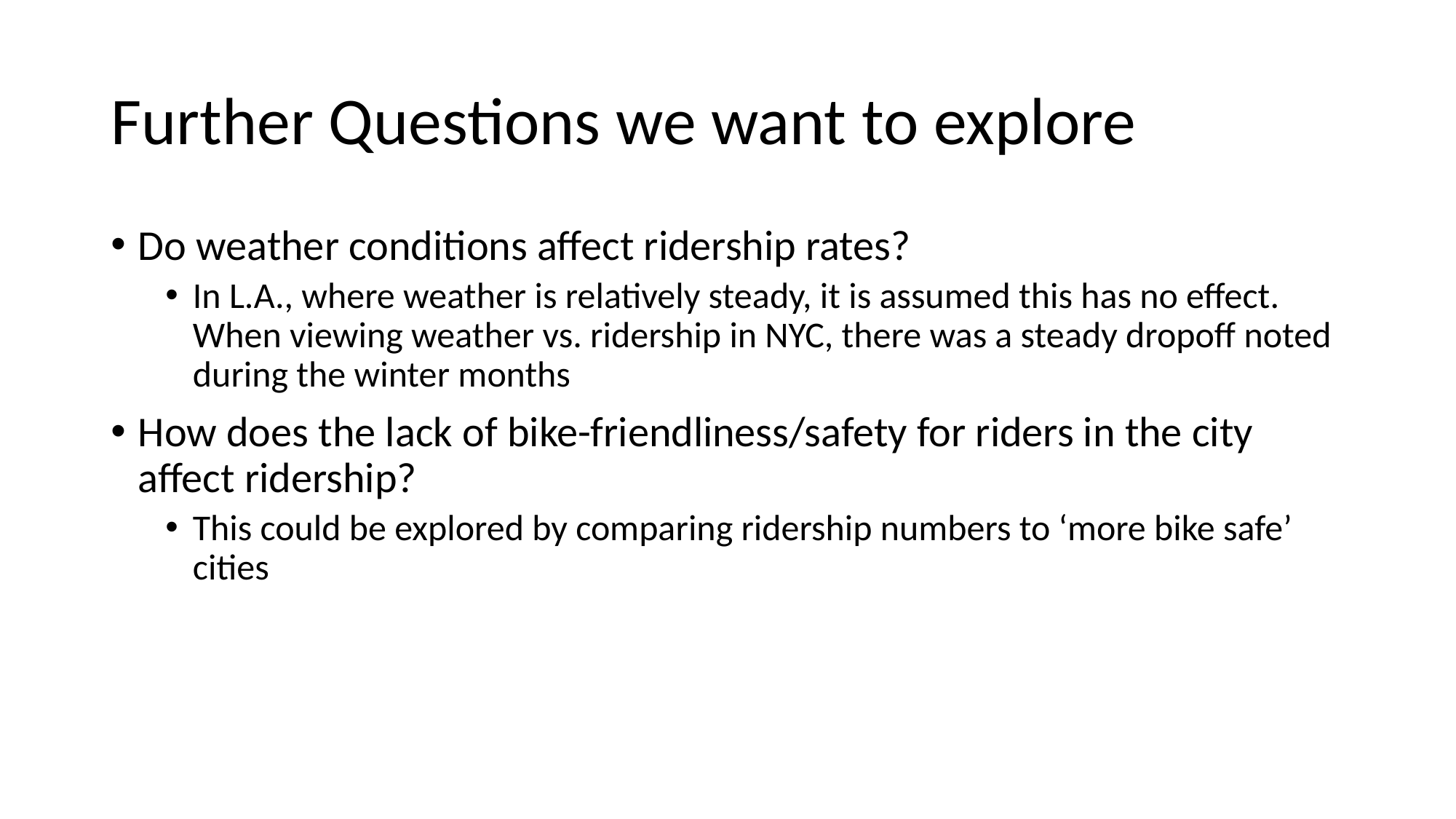

# Further Questions we want to explore
Do weather conditions affect ridership rates?
In L.A., where weather is relatively steady, it is assumed this has no effect. When viewing weather vs. ridership in NYC, there was a steady dropoff noted during the winter months
How does the lack of bike-friendliness/safety for riders in the city affect ridership?
This could be explored by comparing ridership numbers to ‘more bike safe’ cities